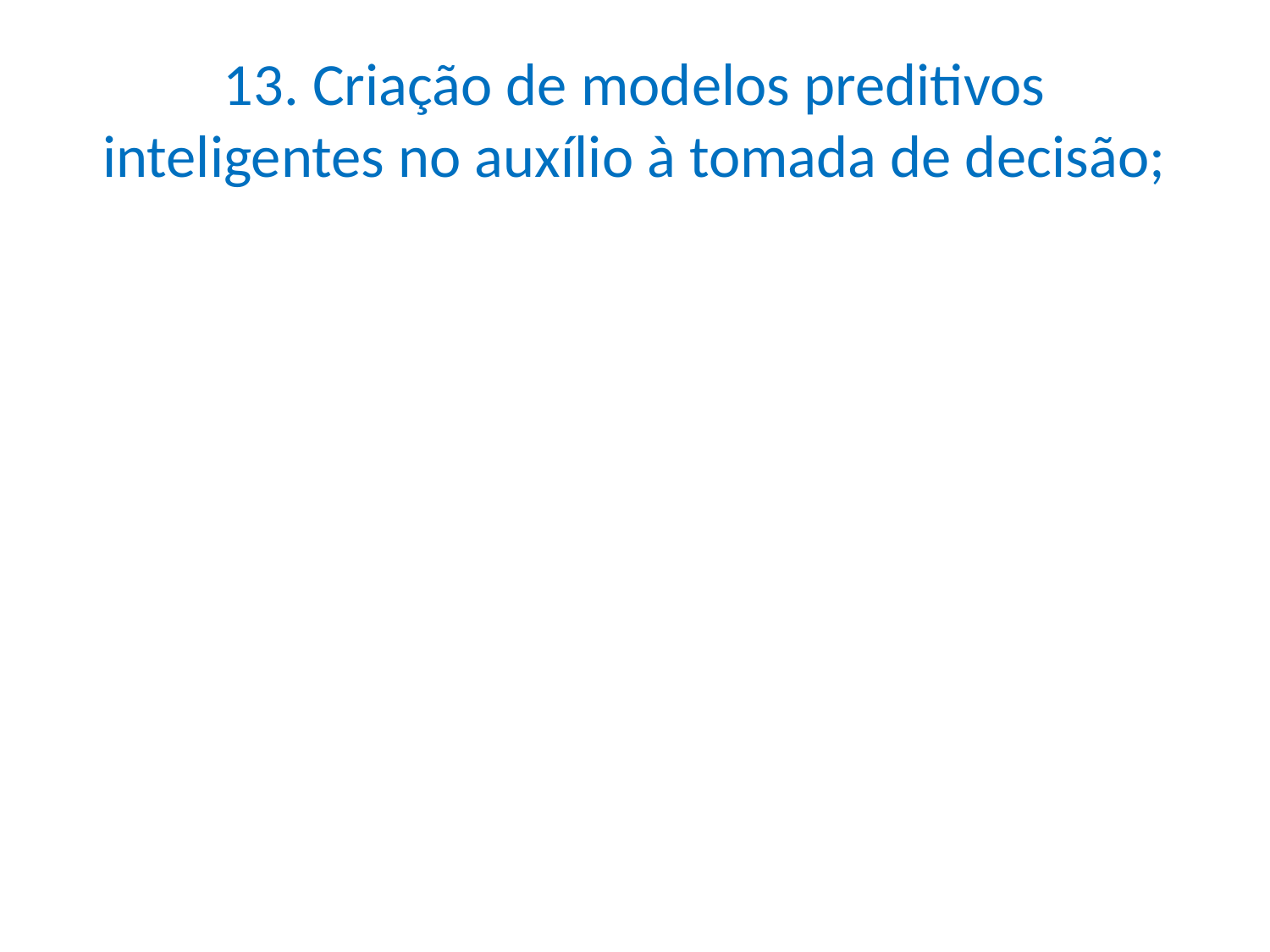

# 13. Criação de modelos preditivos inteligentes no auxílio à tomada de decisão;